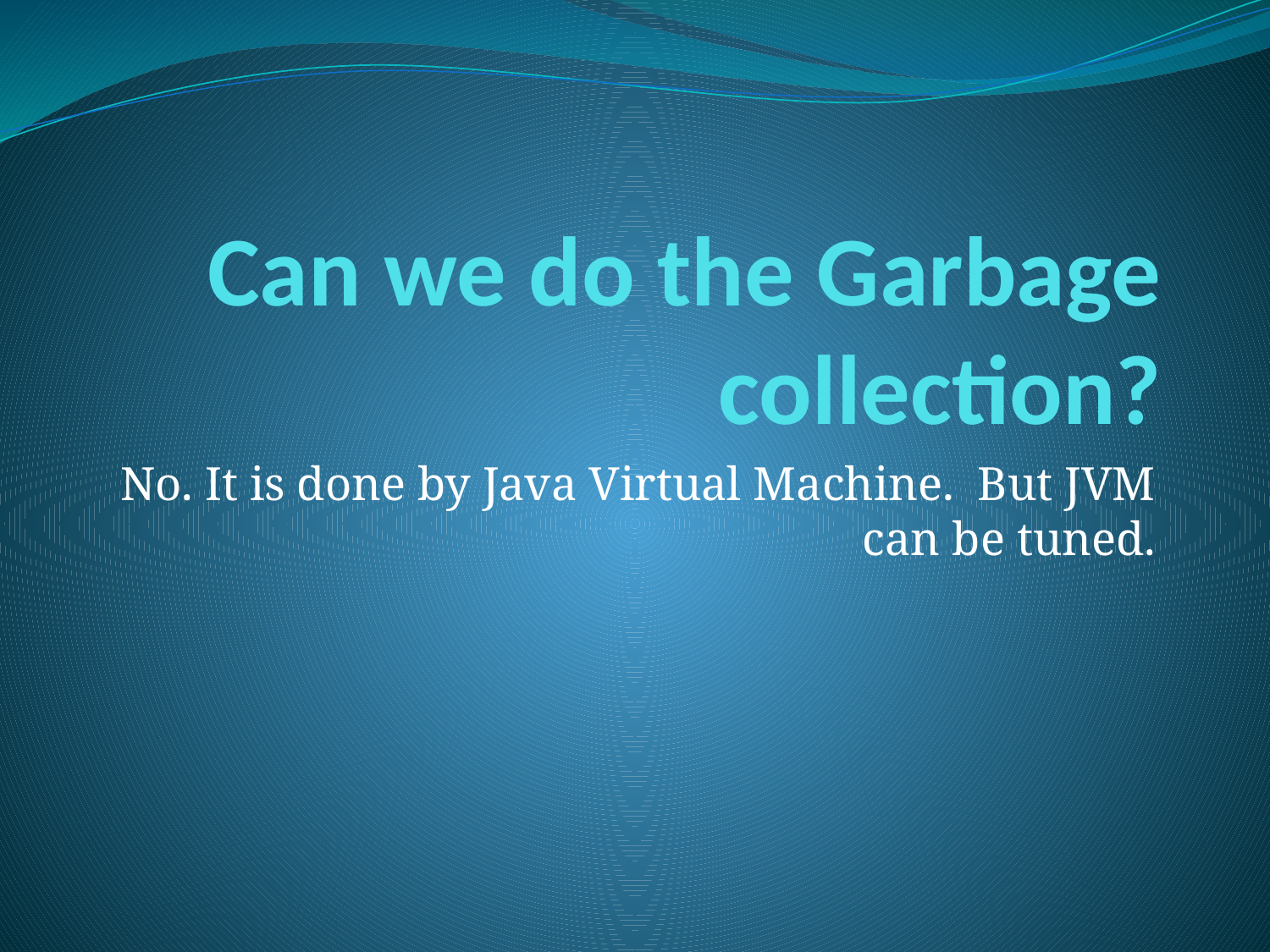

# Can we do the Garbage collection?
No. It is done by Java Virtual Machine.  But JVM can be tuned.